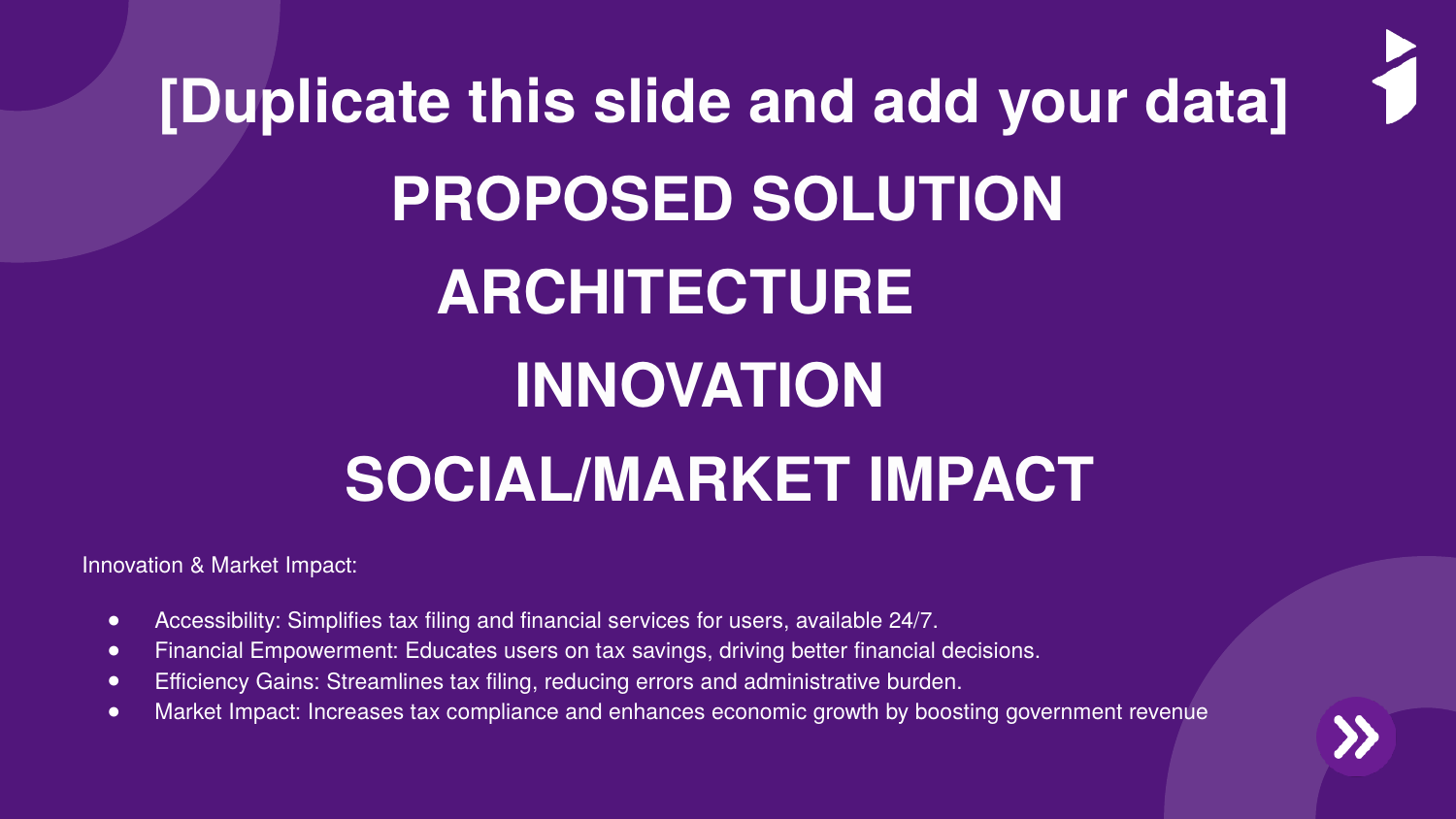

[Duplicate this slide and add your data]
PROPOSED SOLUTION
ARCHITECTURE
INNOVATION
SOCIAL/MARKET IMPACT
Innovation & Market Impact:
Accessibility: Simplifies tax filing and financial services for users, available 24/7.
Financial Empowerment: Educates users on tax savings, driving better financial decisions.
Efficiency Gains: Streamlines tax filing, reducing errors and administrative burden.
Market Impact: Increases tax compliance and enhances economic growth by boosting government revenue